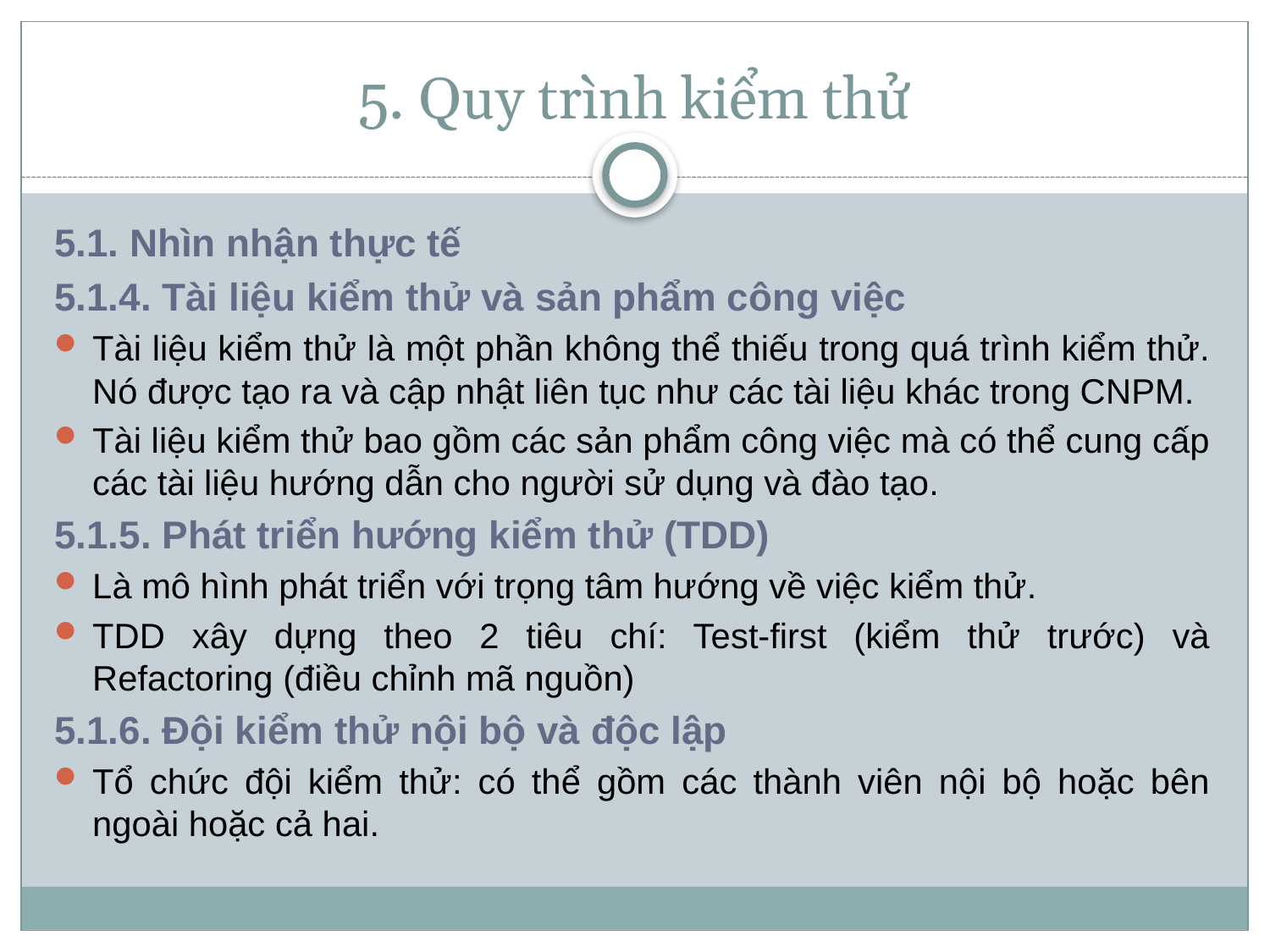

# 5. Quy trình kiểm thử
5.1. Nhìn nhận thực tế
5.1.4. Tài liệu kiểm thử và sản phẩm công việc
Tài liệu kiểm thử là một phần không thể thiếu trong quá trình kiểm thử. Nó được tạo ra và cập nhật liên tục như các tài liệu khác trong CNPM.
Tài liệu kiểm thử bao gồm các sản phẩm công việc mà có thể cung cấp các tài liệu hướng dẫn cho người sử dụng và đào tạo.
5.1.5. Phát triển hướng kiểm thử (TDD)
Là mô hình phát triển với trọng tâm hướng về việc kiểm thử.
TDD xây dựng theo 2 tiêu chí: Test-first (kiểm thử trước) và Refactoring (điều chỉnh mã nguồn)
5.1.6. Đội kiểm thử nội bộ và độc lập
Tổ chức đội kiểm thử: có thể gồm các thành viên nội bộ hoặc bên ngoài hoặc cả hai.